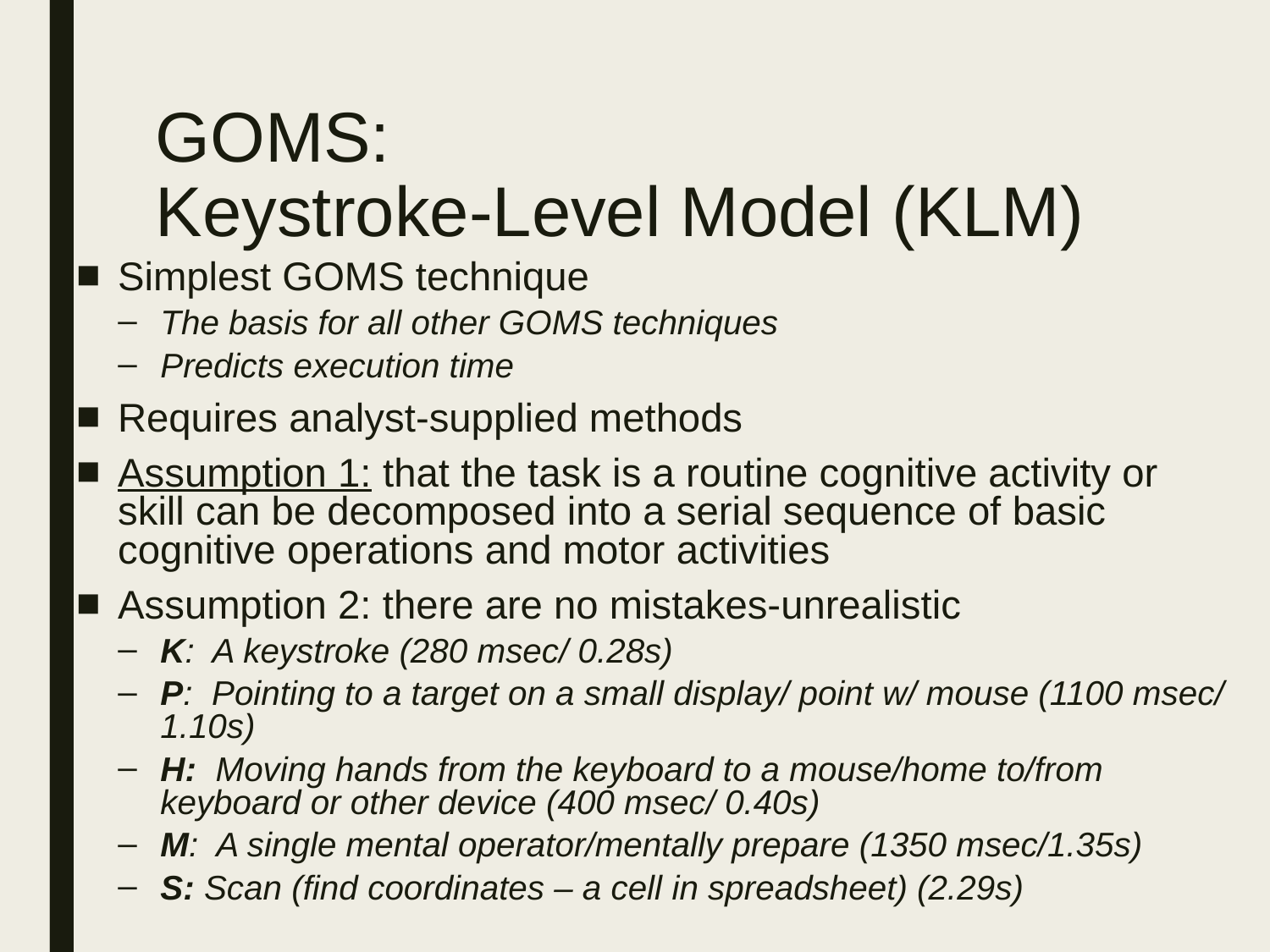

# GOMS: Keystroke-Level Model (KLM)
Simplest GOMS technique
The basis for all other GOMS techniques
Predicts execution time
Requires analyst-supplied methods
Assumption 1: that the task is a routine cognitive activity or skill can be decomposed into a serial sequence of basic cognitive operations and motor activities
Assumption 2: there are no mistakes-unrealistic
K:  A keystroke (280 msec/ 0.28s)
P:  Pointing to a target on a small display/ point w/ mouse (1100 msec/ 1.10s)
H:  Moving hands from the keyboard to a mouse/home to/from keyboard or other device (400 msec/ 0.40s)
M:  A single mental operator/mentally prepare (1350 msec/1.35s)
S: Scan (find coordinates – a cell in spreadsheet) (2.29s)